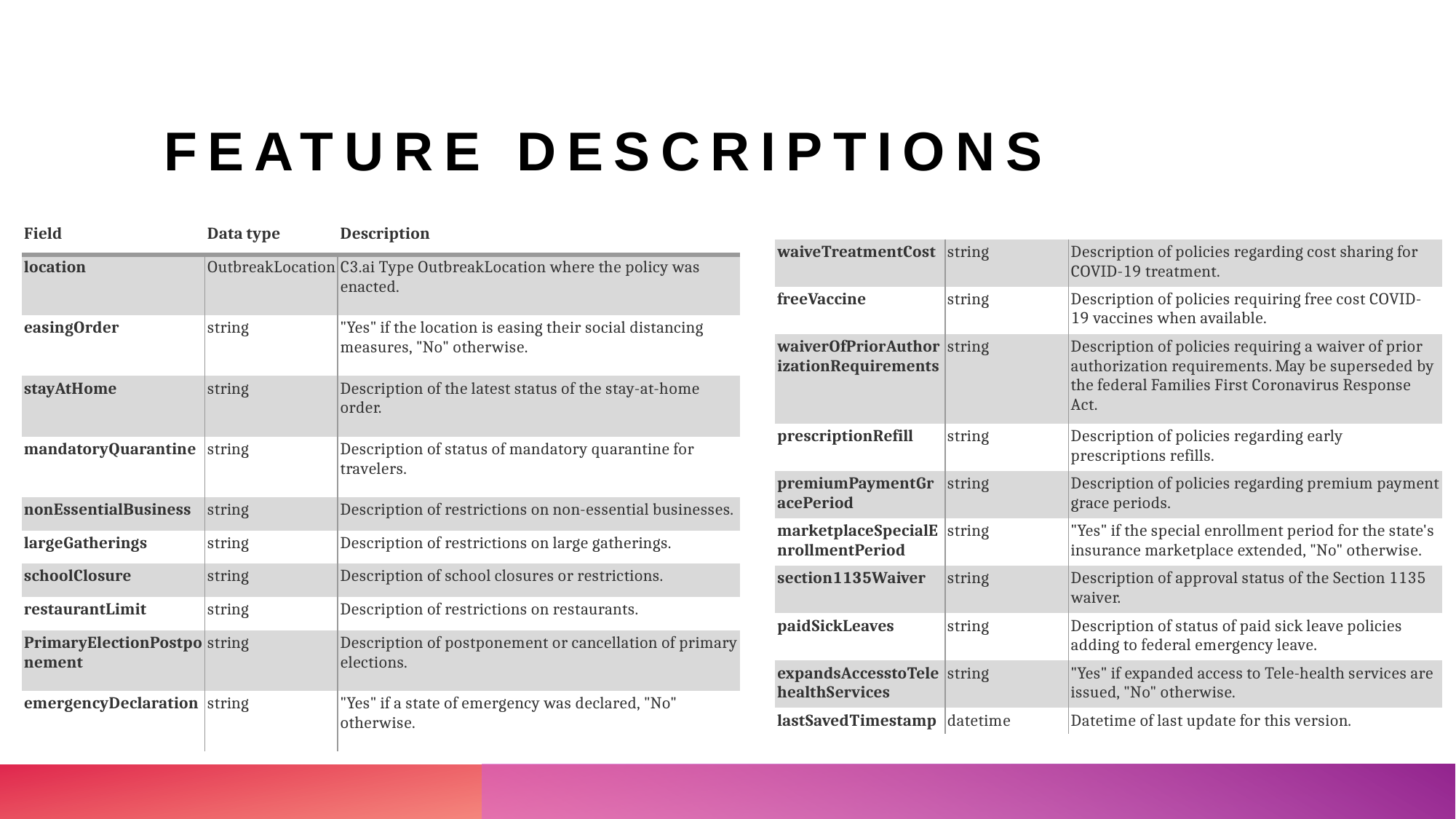

# Feature Descriptions
| Field | Data type | Description |
| --- | --- | --- |
| location | OutbreakLocation | C3.ai Type OutbreakLocation where the policy was enacted. |
| easingOrder | string | "Yes" if the location is easing their social distancing measures, "No" otherwise. |
| stayAtHome | string | Description of the latest status of the stay-at-home order. |
| mandatoryQuarantine | string | Description of status of mandatory quarantine for travelers. |
| nonEssentialBusiness | string | Description of restrictions on non-essential businesses. |
| largeGatherings | string | Description of restrictions on large gatherings. |
| schoolClosure | string | Description of school closures or restrictions. |
| restaurantLimit | string | Description of restrictions on restaurants. |
| PrimaryElectionPostponement | string | Description of postponement or cancellation of primary elections. |
| emergencyDeclaration | string | "Yes" if a state of emergency was declared, "No" otherwise. |
| waiveTreatmentCost | string | Description of policies regarding cost sharing for COVID-19 treatment. |
| --- | --- | --- |
| freeVaccine | string | Description of policies requiring free cost COVID-19 vaccines when available. |
| waiverOfPriorAuthorizationRequirements | string | Description of policies requiring a waiver of prior authorization requirements. May be superseded by the federal Families First Coronavirus Response Act. |
| prescriptionRefill | string | Description of policies regarding early prescriptions refills. |
| premiumPaymentGracePeriod | string | Description of policies regarding premium payment grace periods. |
| marketplaceSpecialEnrollmentPeriod | string | "Yes" if the special enrollment period for the state's insurance marketplace extended, "No" otherwise. |
| section1135Waiver | string | Description of approval status of the Section 1135 waiver. |
| paidSickLeaves | string | Description of status of paid sick leave policies adding to federal emergency leave. |
| expandsAccesstoTelehealthServices | string | "Yes" if expanded access to Tele-health services are issued, "No" otherwise. |
| lastSavedTimestamp | datetime | Datetime of last update for this version. |